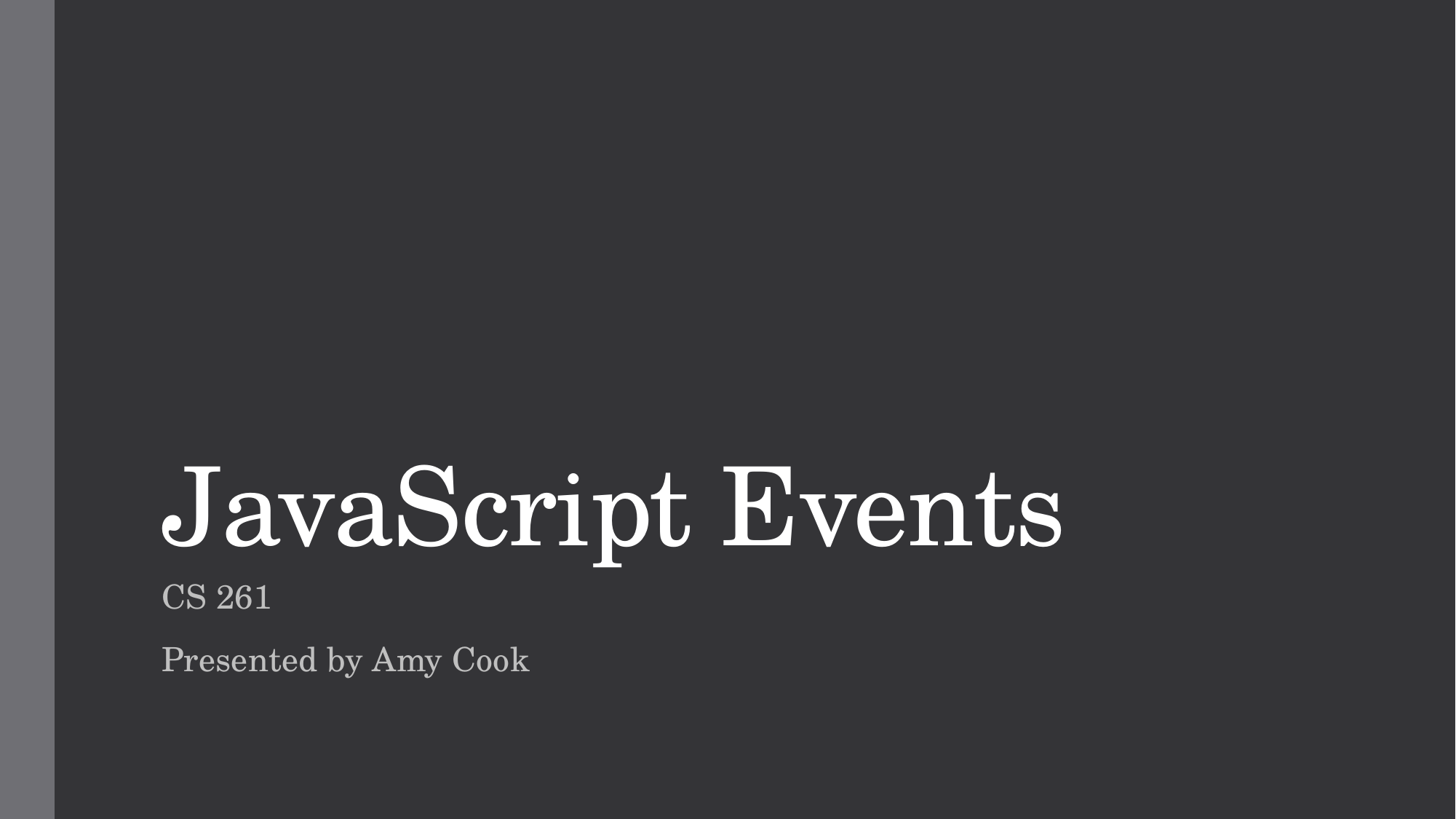

# JavaScript Events
CS 261
Presented by Amy Cook